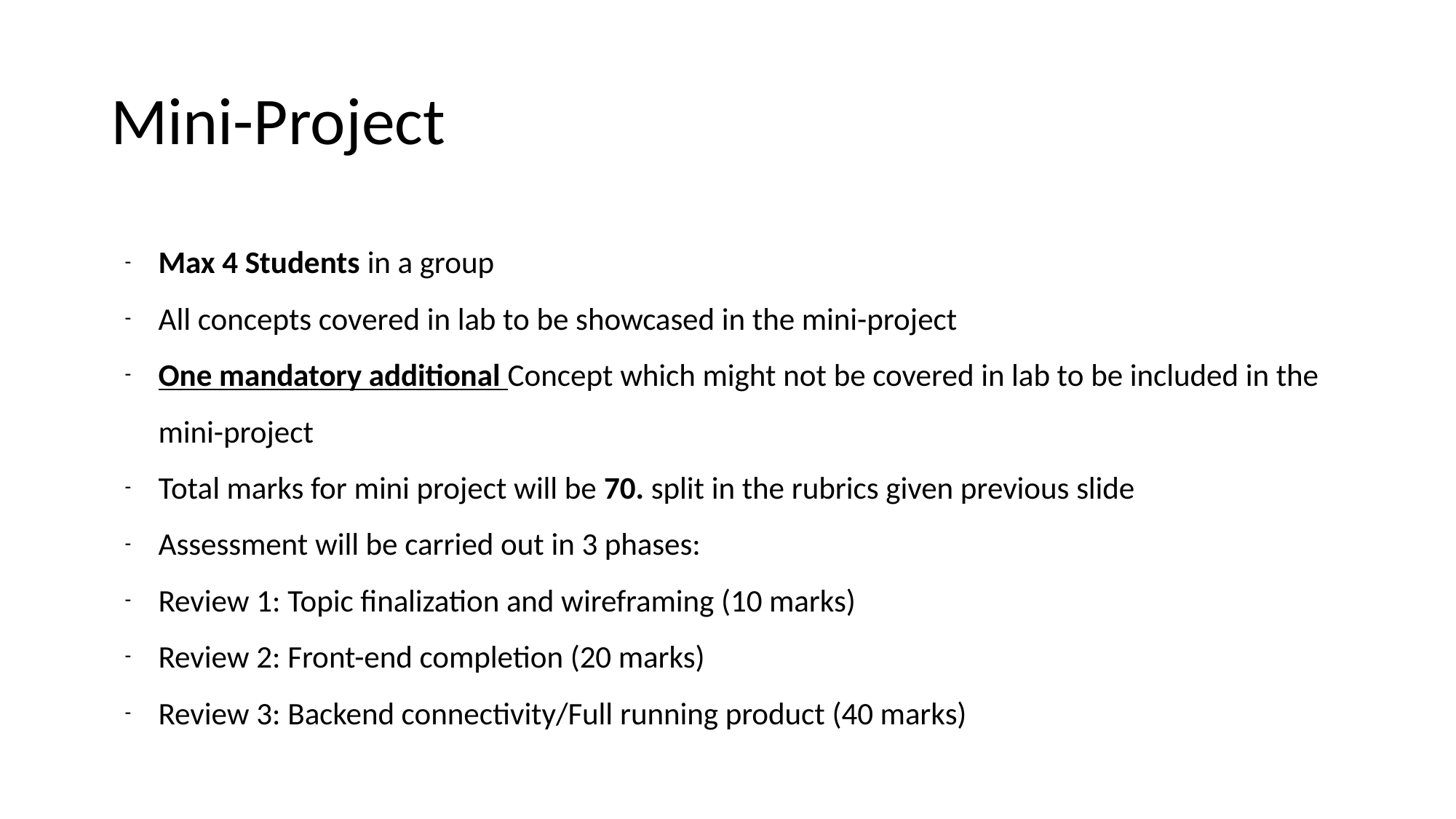

# Mini-Project
Max 4 Students in a group
All concepts covered in lab to be showcased in the mini-project
One mandatory additional Concept which might not be covered in lab to be included in the mini-project
Total marks for mini project will be 70. split in the rubrics given previous slide
Assessment will be carried out in 3 phases:
Review 1: Topic finalization and wireframing (10 marks)
Review 2: Front-end completion (20 marks)
Review 3: Backend connectivity/Full running product (40 marks)